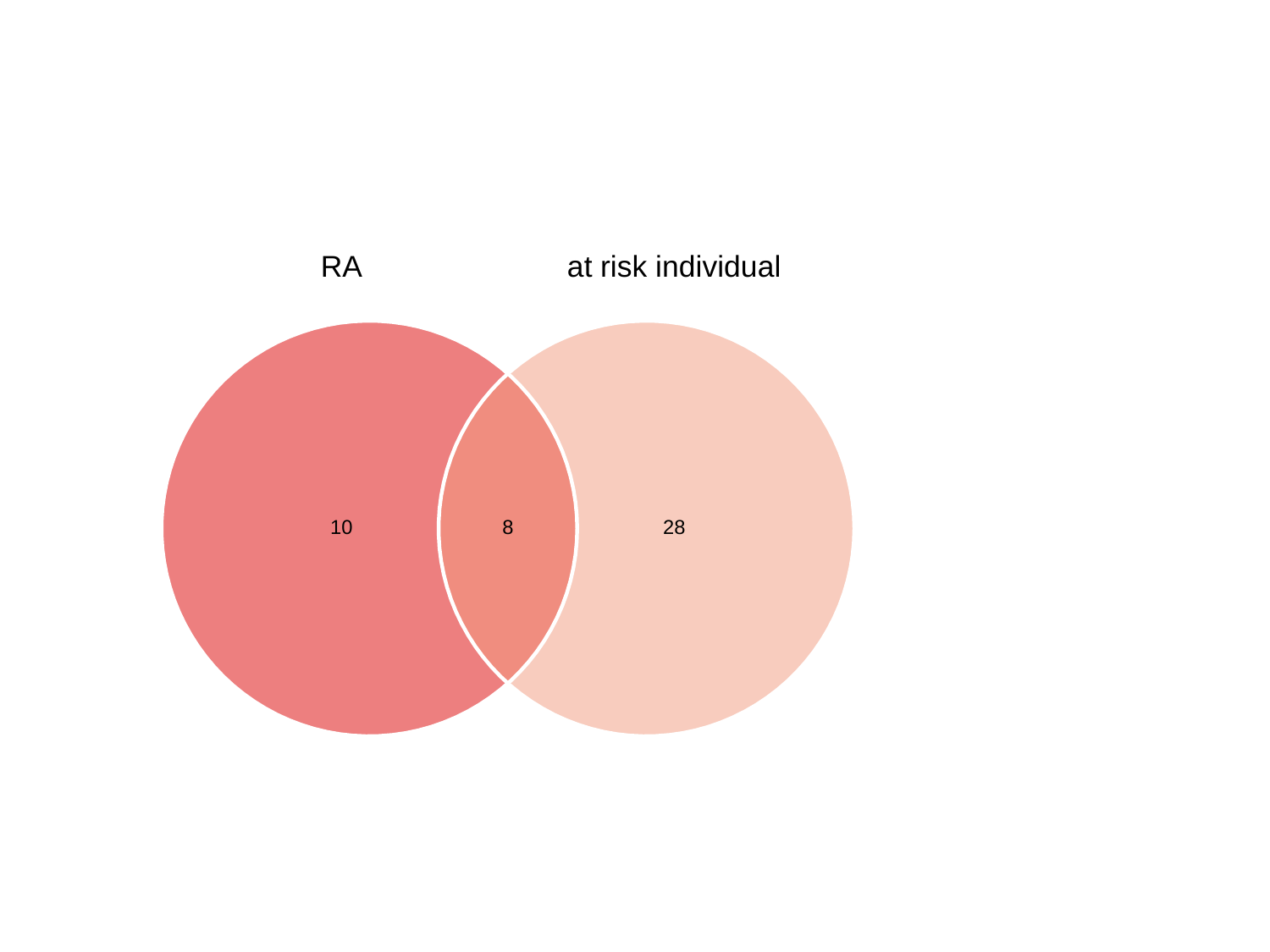

#

at risk individual
RA

10
8
28